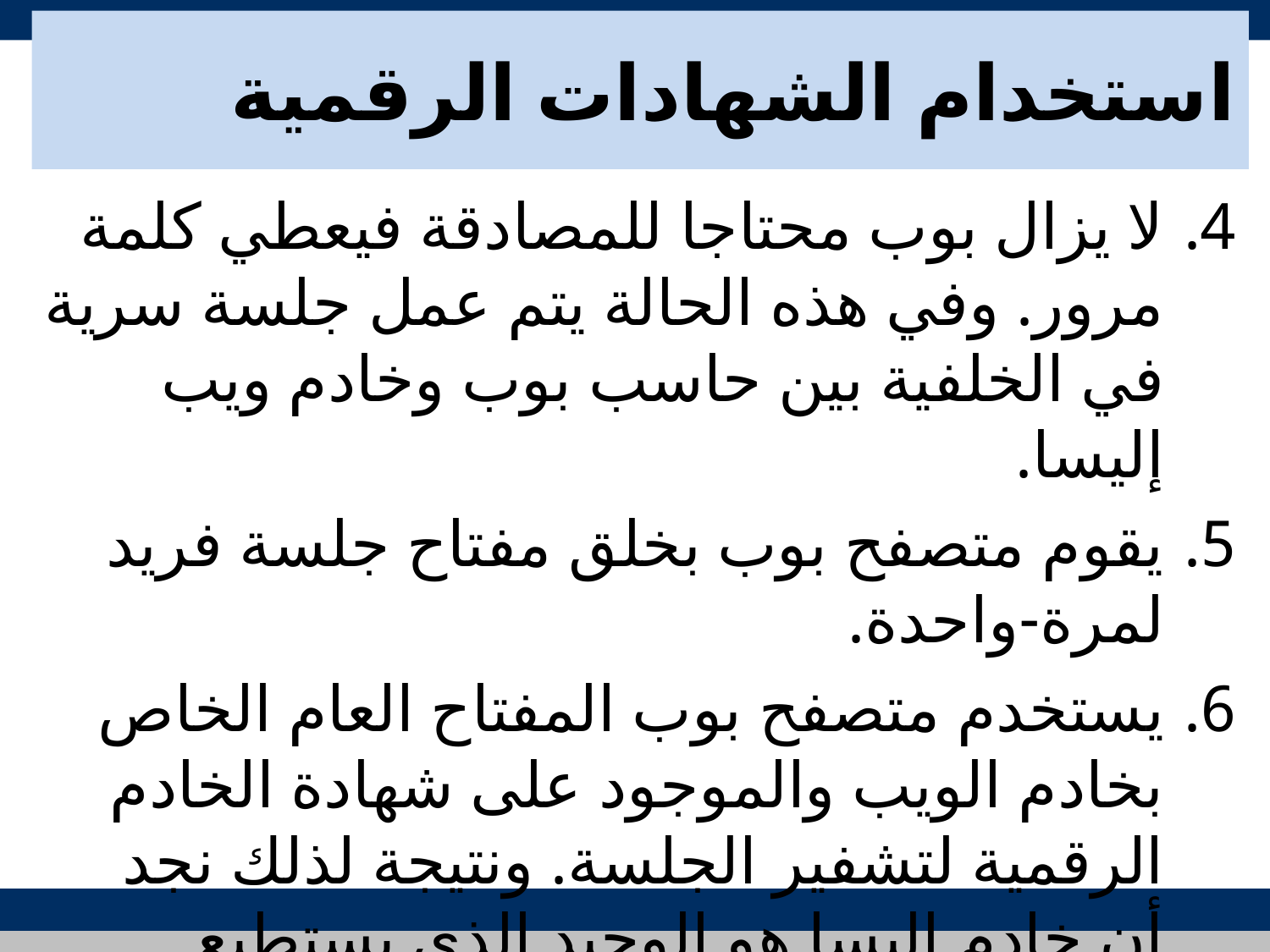

# استخدام الشهادات الرقمية
لا يزال بوب محتاجا للمصادقة فيعطي كلمة مرور. وفي هذه الحالة يتم عمل جلسة سرية في الخلفية بين حاسب بوب وخادم ويب إليسا.
يقوم متصفح بوب بخلق مفتاح جلسة فريد لمرة-واحدة.
يستخدم متصفح بوب المفتاح العام الخاص بخادم الويب والموجود على شهادة الخادم الرقمية لتشفير الجلسة. ونتيجة لذلك نجد أن خادم إليسا هو الوحيد الذي يستطيع قراءة المعاملة التي أرسلها متصفح بوب.